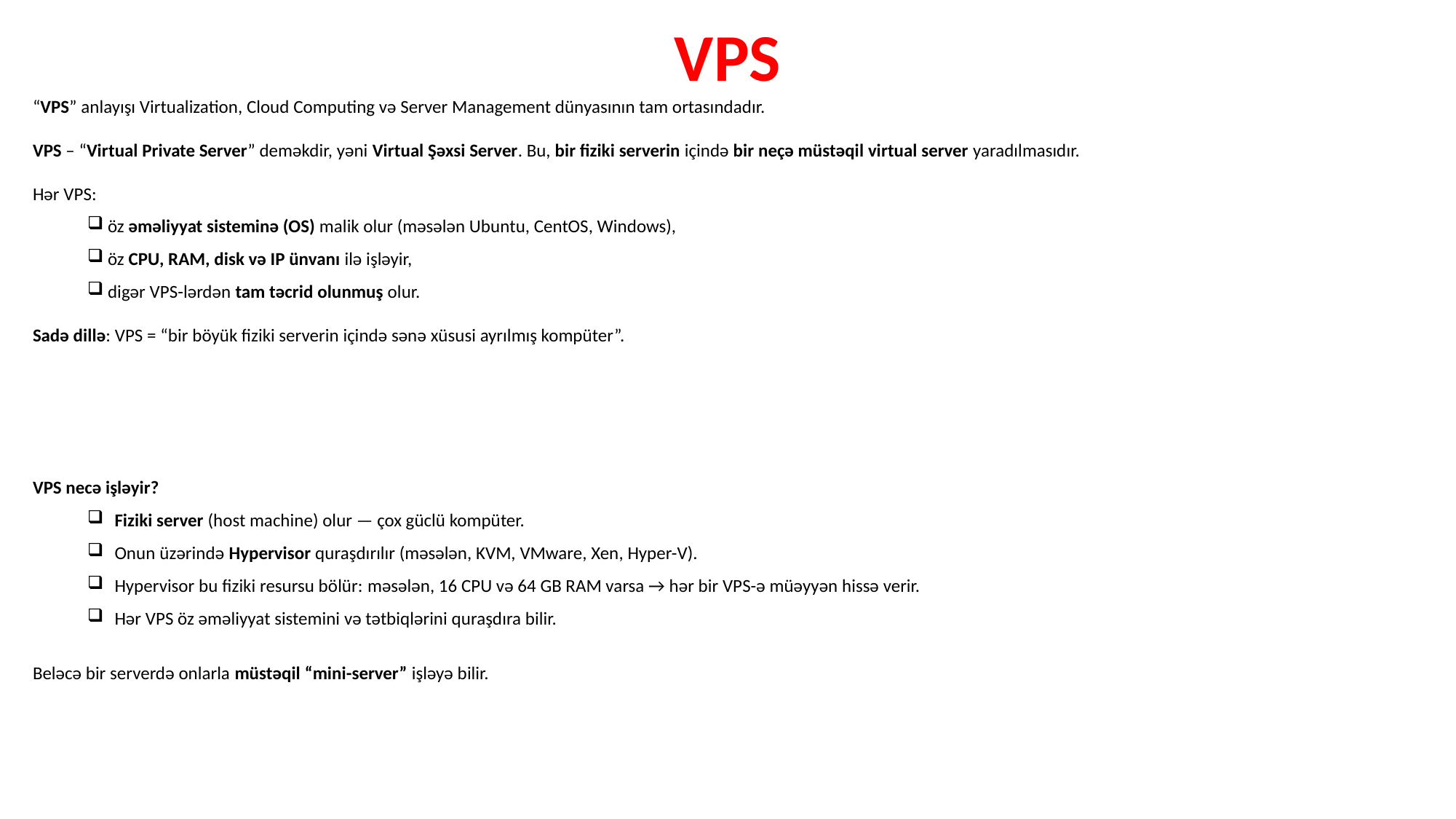

VPS
“VPS” anlayışı Virtualization, Cloud Computing və Server Management dünyasının tam ortasındadır.

VPS – “Virtual Private Server” deməkdir, yəni Virtual Şəxsi Server. Bu, bir fiziki serverin içində bir neçə müstəqil virtual server yaradılmasıdır.

Hər VPS:
öz əməliyyat sisteminə (OS) malik olur (məsələn Ubuntu, CentOS, Windows),
öz CPU, RAM, disk və IP ünvanı ilə işləyir,
digər VPS-lərdən tam təcrid olunmuş olur.

Sadə dillə: VPS = “bir böyük fiziki serverin içində sənə xüsusi ayrılmış kompüter”.

VPS necə işləyir?
Fiziki server (host machine) olur — çox güclü kompüter.
Onun üzərində Hypervisor quraşdırılır (məsələn, KVM, VMware, Xen, Hyper-V).
Hypervisor bu fiziki resursu bölür: məsələn, 16 CPU və 64 GB RAM varsa → hər bir VPS-ə müəyyən hissə verir.
Hər VPS öz əməliyyat sistemini və tətbiqlərini quraşdıra bilir.

Beləcə bir serverdə onlarla müstəqil “mini-server” işləyə bilir.